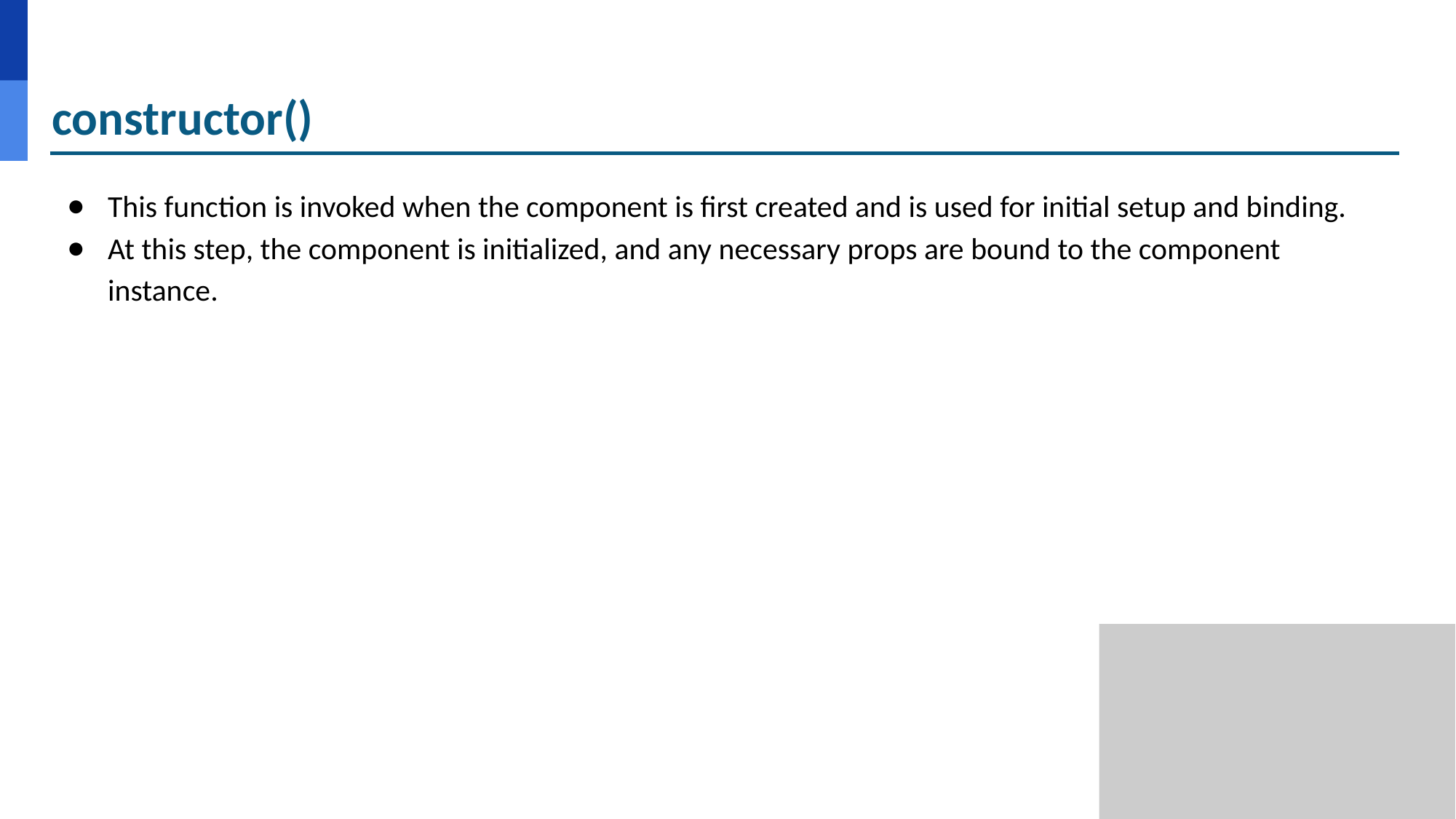

# constructor()
This function is invoked when the component is first created and is used for initial setup and binding.
At this step, the component is initialized, and any necessary props are bound to the component instance.